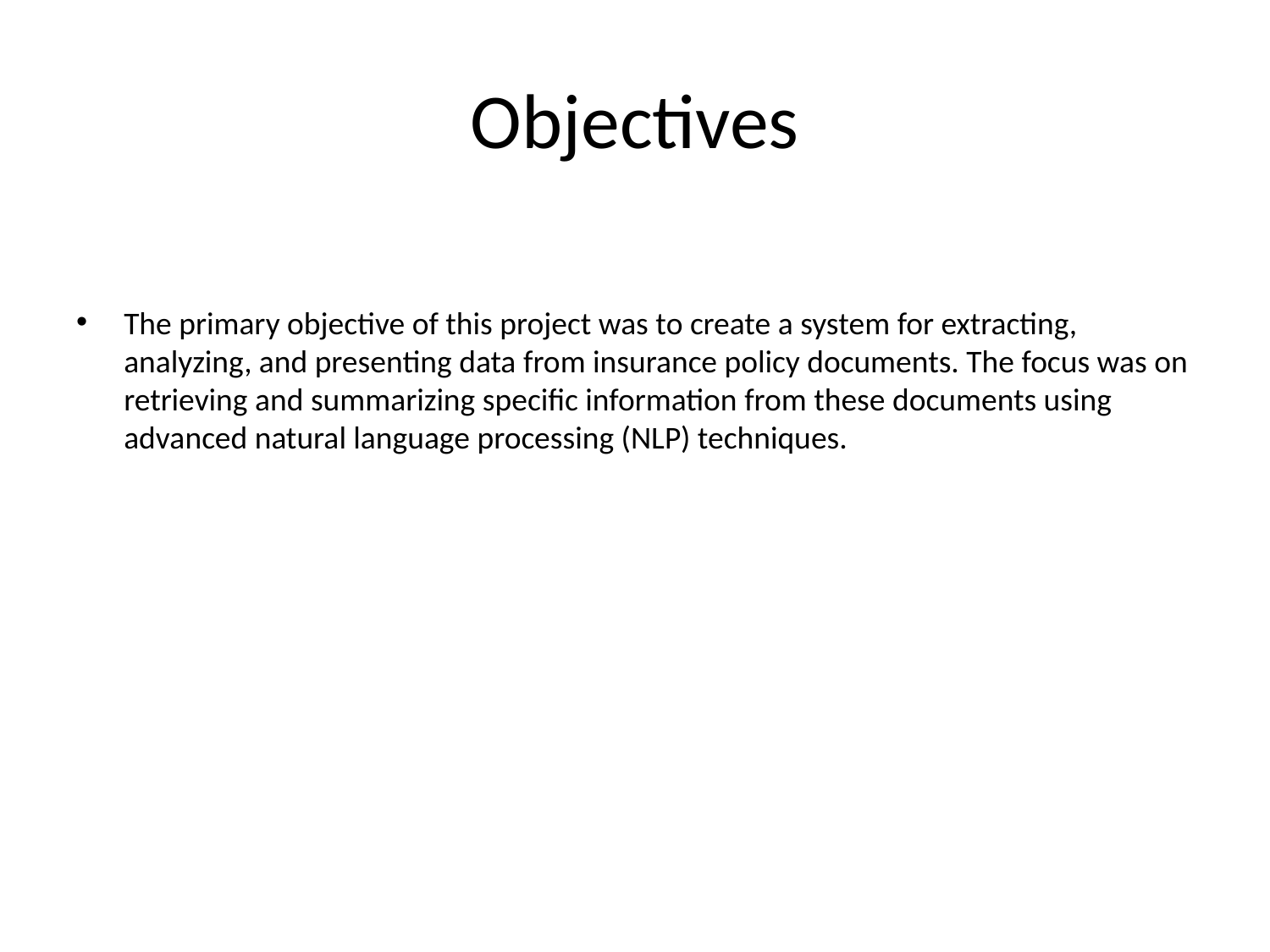

# Objectives

The primary objective of this project was to create a system for extracting, analyzing, and presenting data from insurance policy documents. The focus was on retrieving and summarizing specific information from these documents using advanced natural language processing (NLP) techniques.